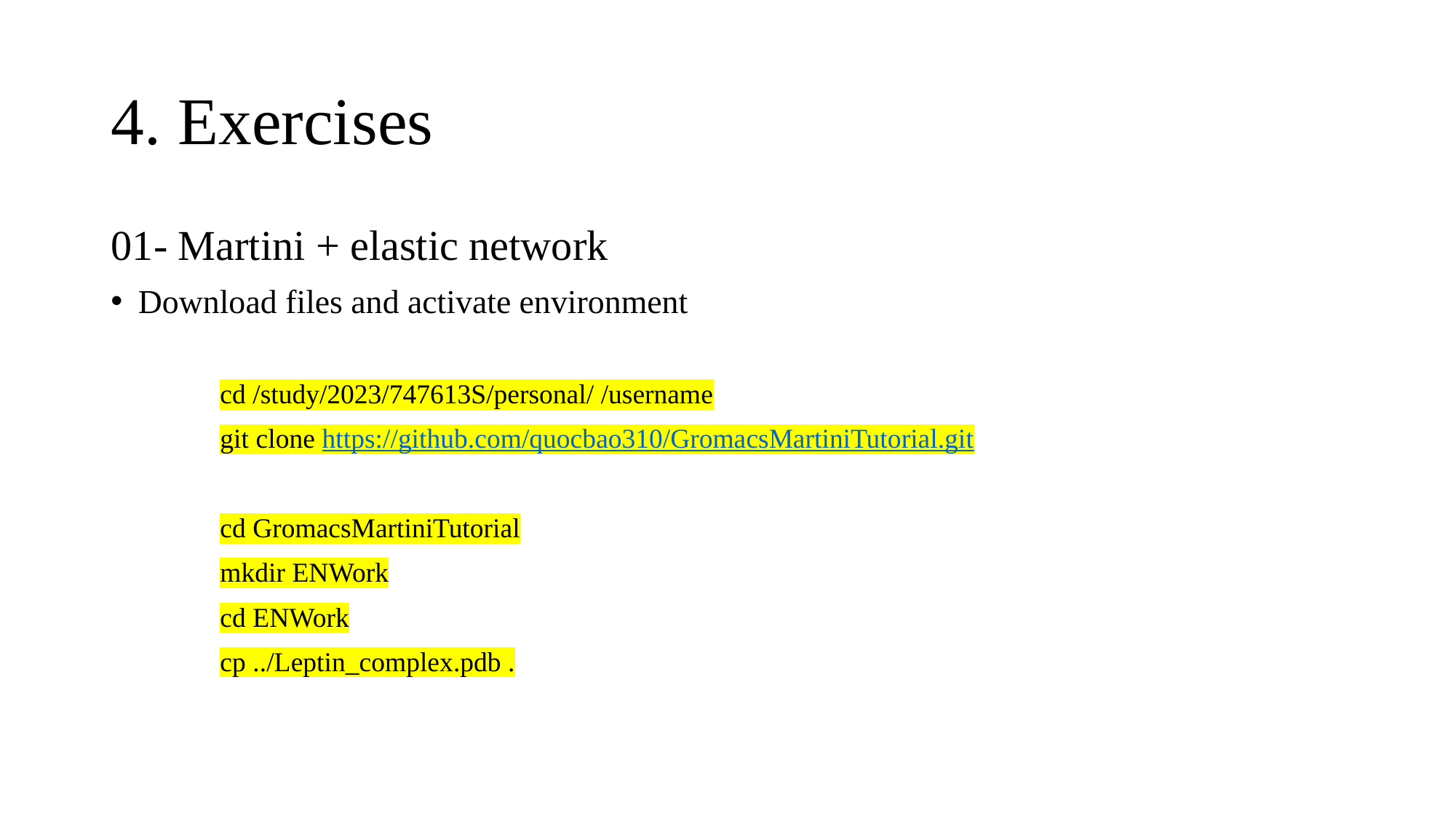

# 4. Exercises
01- Martini + elastic network
Download files and activate environment

	cd /study/2023/747613S/personal/ /username
	git clone https://github.com/quocbao310/GromacsMartiniTutorial.git

	cd GromacsMartiniTutorial
	mkdir ENWork
	cd ENWork
	cp ../Leptin_complex.pdb .